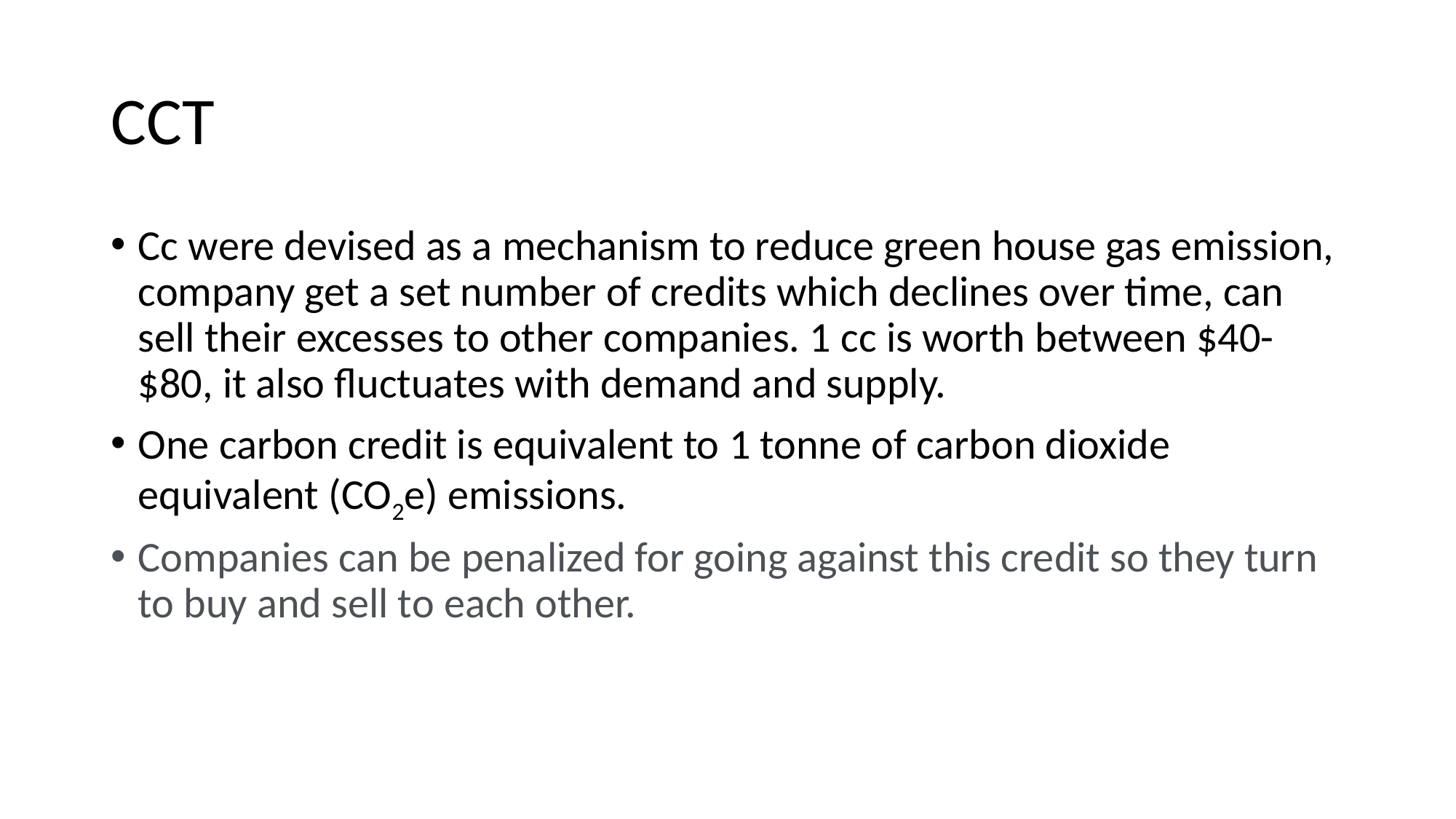

# CCT
Cc were devised as a mechanism to reduce green house gas emission, company get a set number of credits which declines over time, can sell their excesses to other companies. 1 cc is worth between $40-$80, it also fluctuates with demand and supply.
One carbon credit is equivalent to 1 tonne of carbon dioxide equivalent (CO2e) emissions.
Companies can be penalized for going against this credit so they turn to buy and sell to each other.